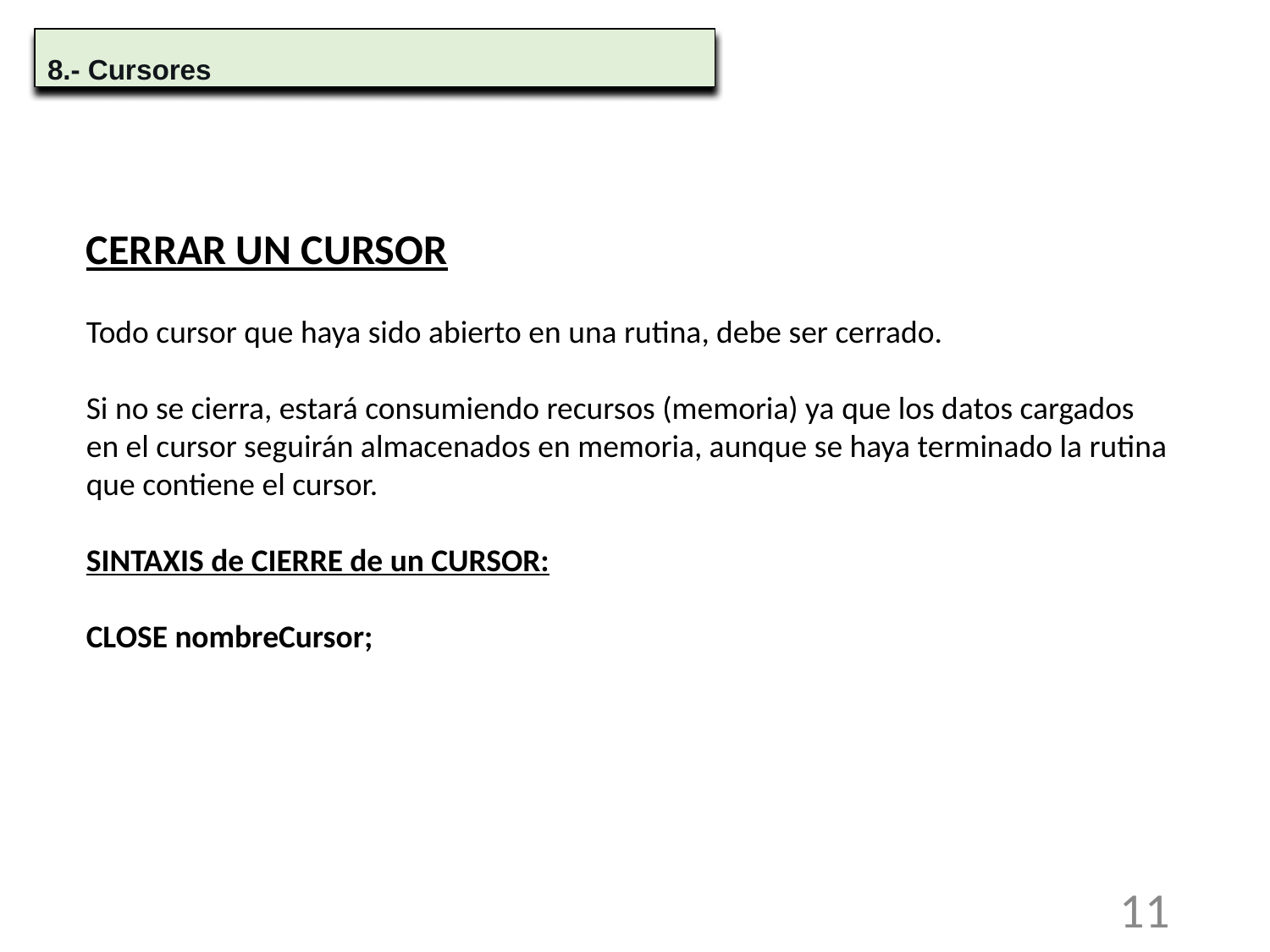

8.- Cursores
CERRAR UN CURSOR

Todo cursor que haya sido abierto en una rutina, debe ser cerrado.

Si no se cierra, estará consumiendo recursos (memoria) ya que los datos cargados en el cursor seguirán almacenados en memoria, aunque se haya terminado la rutina que contiene el cursor.

SINTAXIS de CIERRE de un CURSOR:

CLOSE nombreCursor;
11